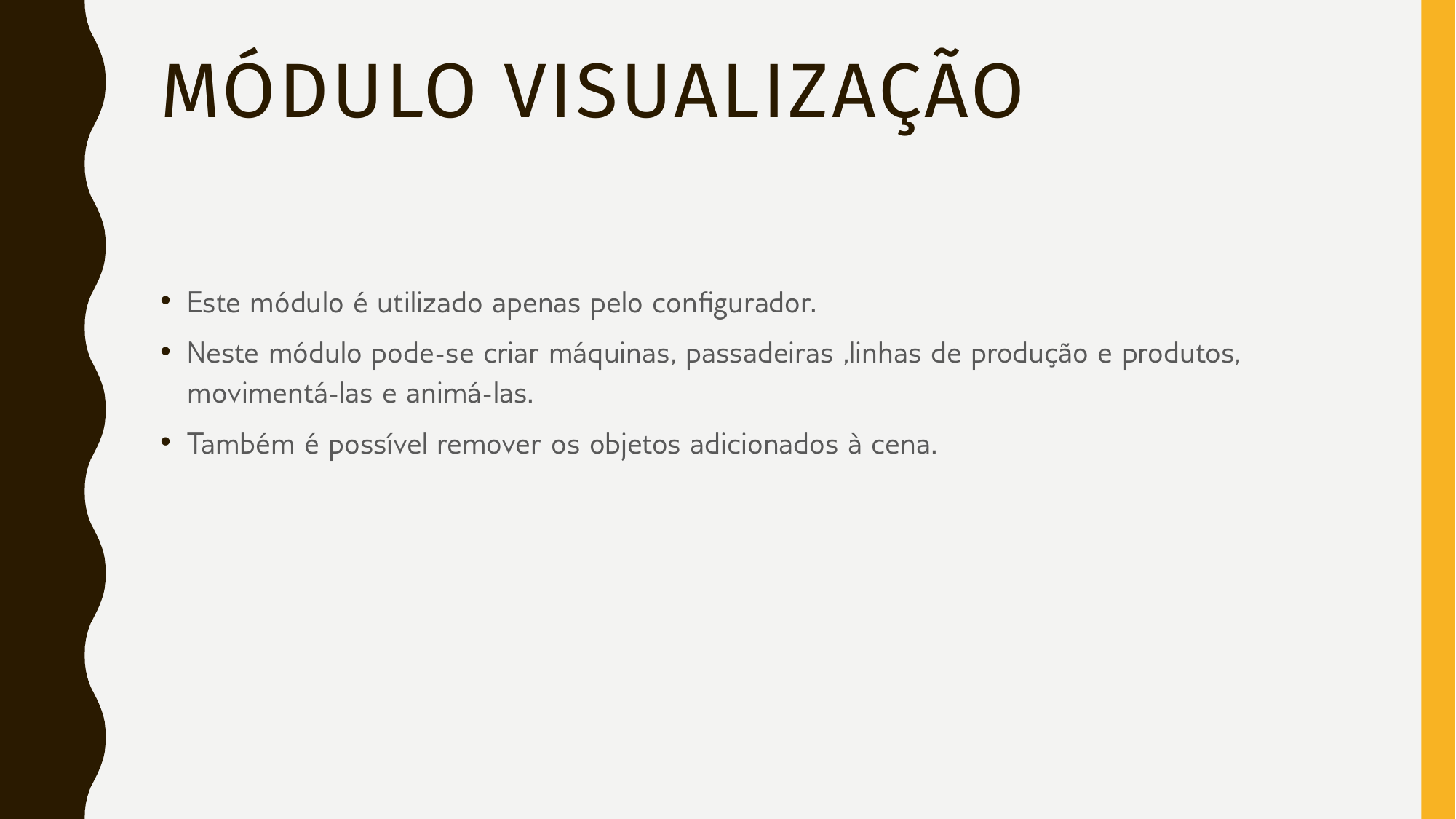

# Módulo Visualização
Este módulo é utilizado apenas pelo configurador.
Neste módulo pode-se criar máquinas, passadeiras ,linhas de produção e produtos, movimentá-las e animá-las.
Também é possível remover os objetos adicionados à cena.